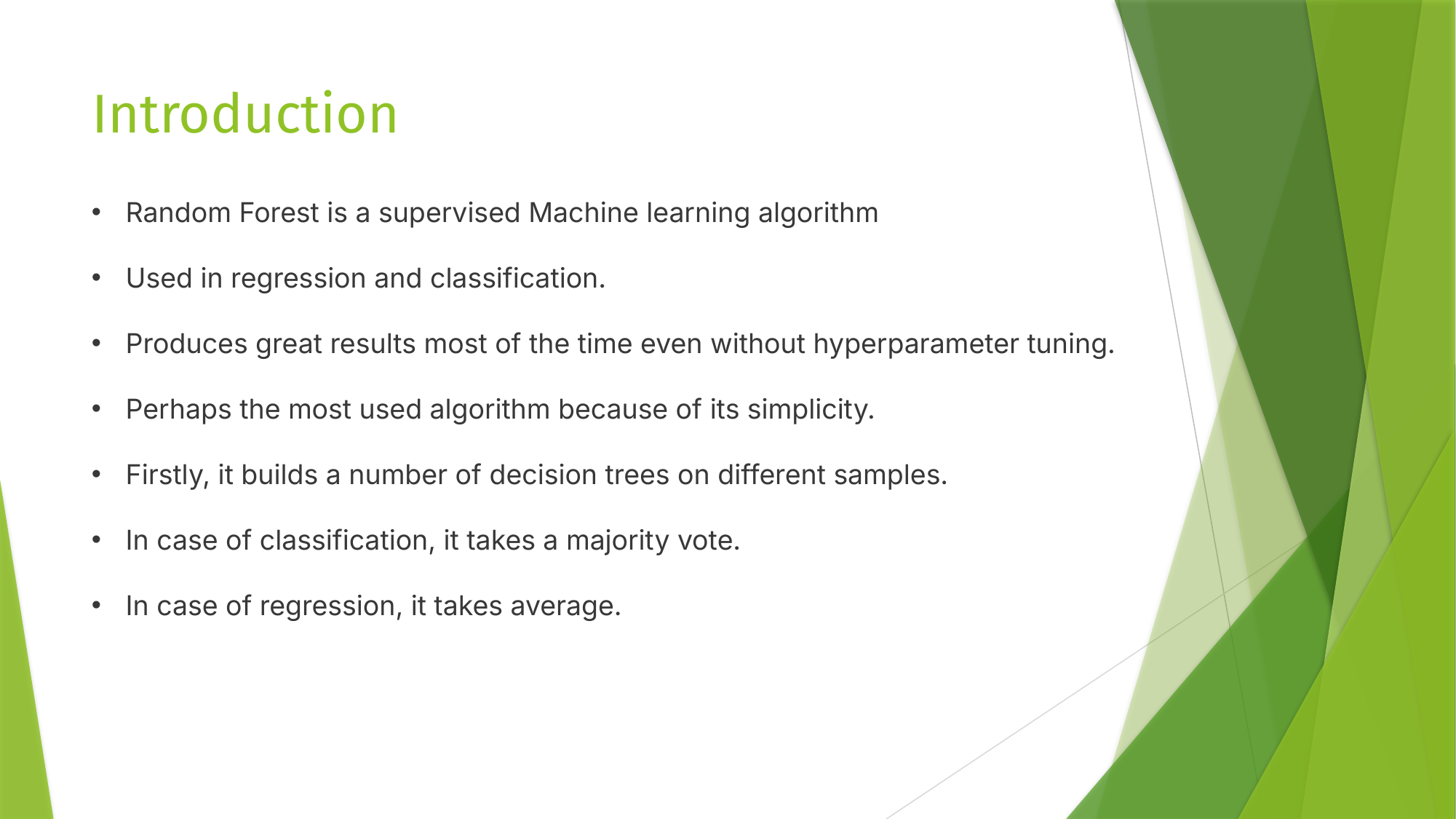

# Introduction
Random Forest is a supervised Machine learning algorithm

Used in regression and classification.
Produces great results most of the time even without hyperparameter tuning.
Perhaps the most used algorithm because of its simplicity.
Firstly, it builds a number of decision trees on different samples.
In case of classification, it takes a majority vote.
In case of regression, it takes average.